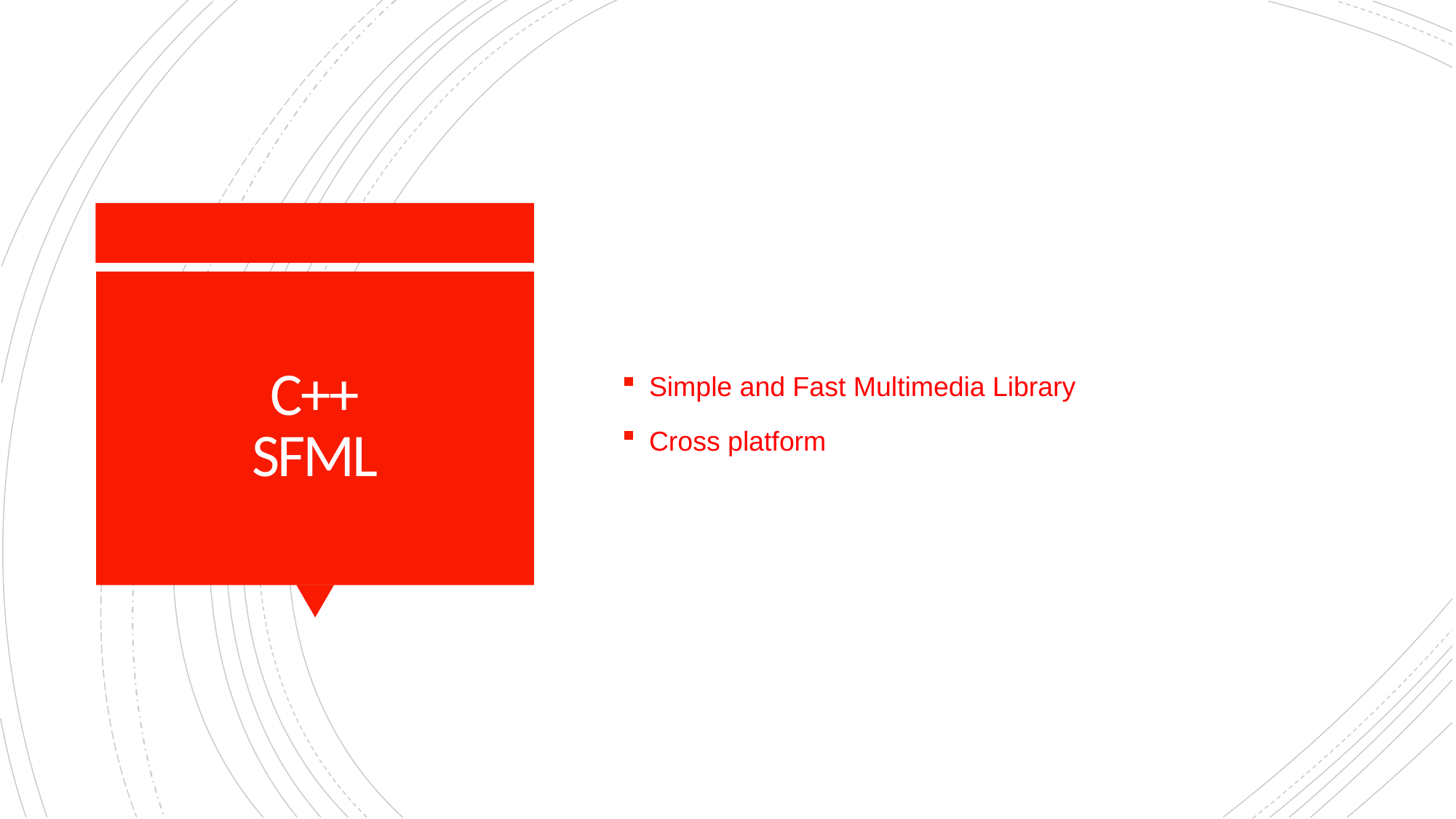

Simple and Fast Multimedia Library
Cross platform
# C++ SFML